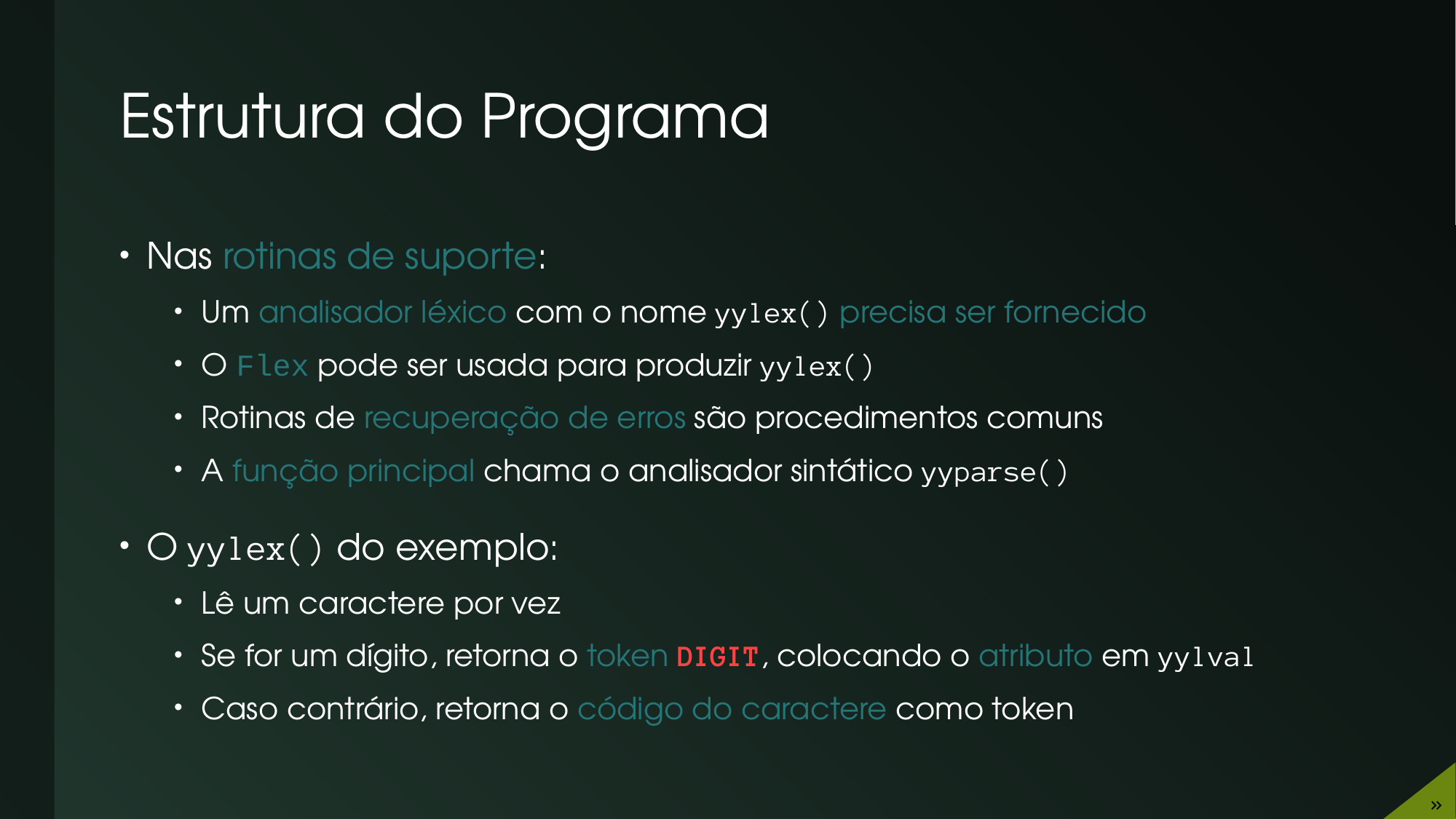

# Estrutura do Programa
Nas rotinas de suporte:
Um analisador léxico com o nome yylex() precisa ser fornecido
O Flex pode ser usada para produzir yylex()
Rotinas de recuperação de erros são procedimentos comuns
A função principal chama o analisador sintático yyparse()
O yylex() do exemplo:
Lê um caractere por vez
Se for um dígito, retorna o token DIGIT, colocando o atributo em yylval
Caso contrário, retorna o código do caractere como token

»